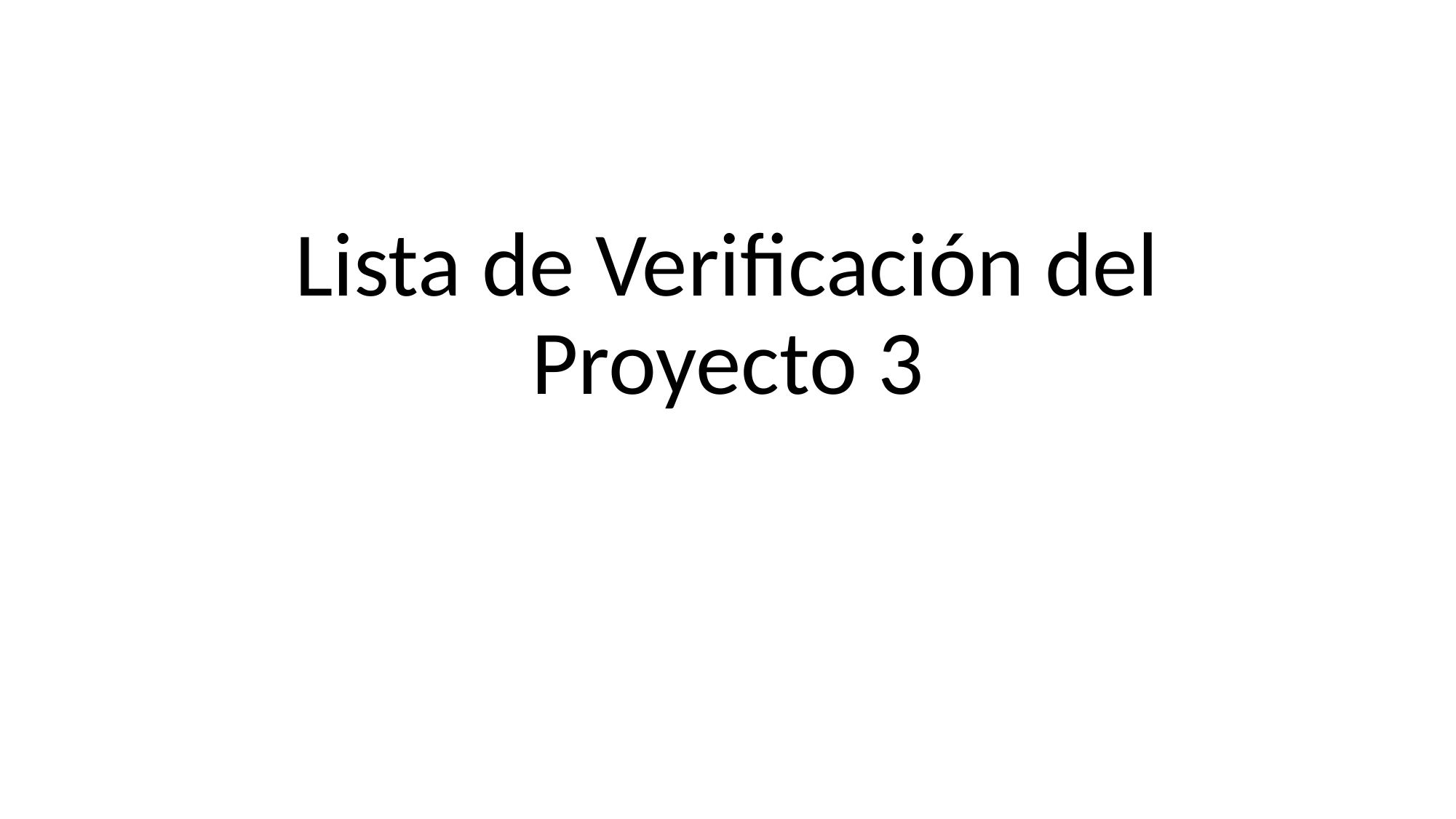

# Lista de Verificación del Proyecto 3